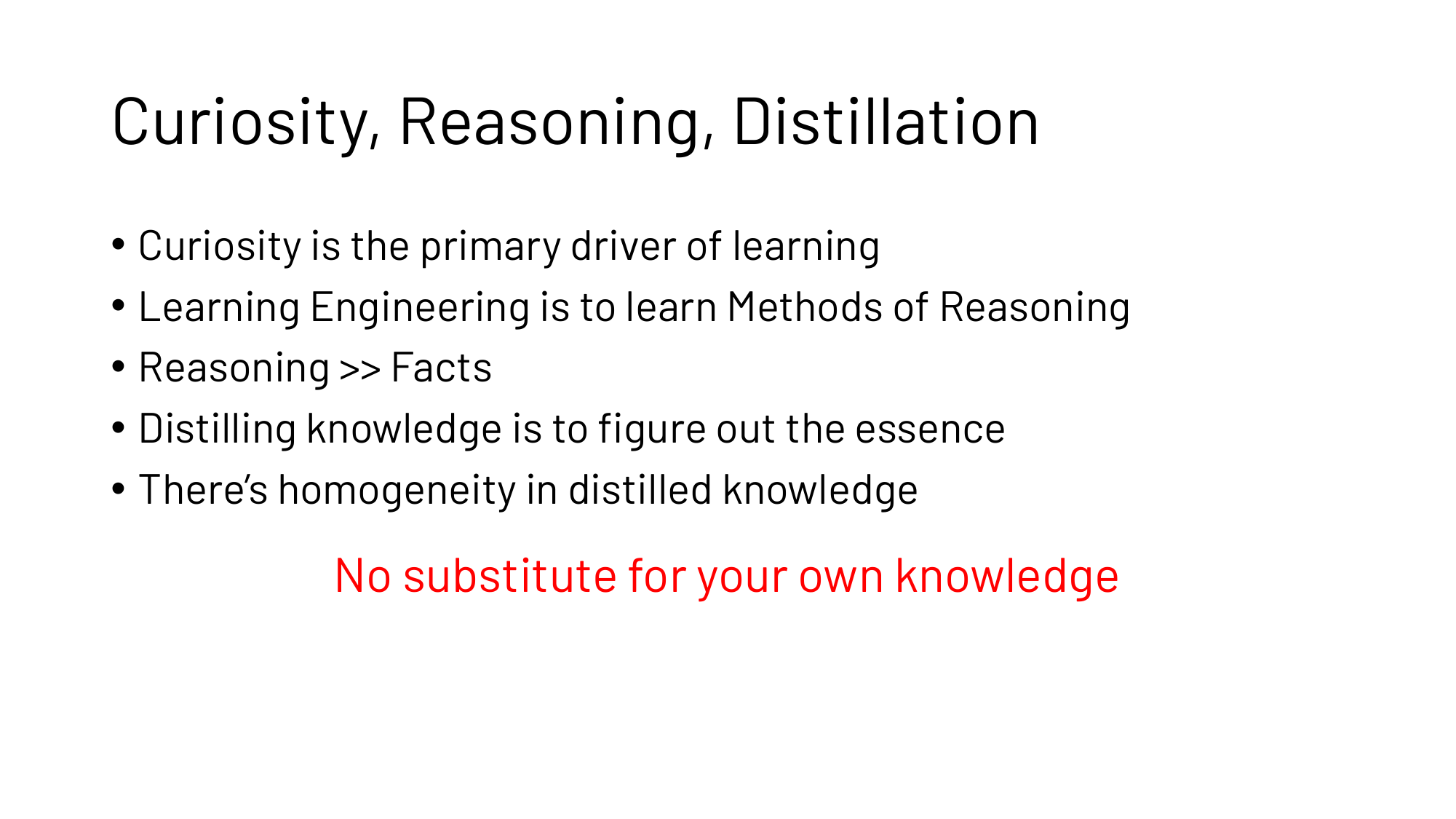

# Curiosity, Reasoning, Distillation
Curiosity is the primary driver of learning
Learning Engineering is to learn Methods of Reasoning
Reasoning >> Facts
Distilling knowledge is to figure out the essence
There’s homogeneity in distilled knowledge

No substitute for your own knowledge